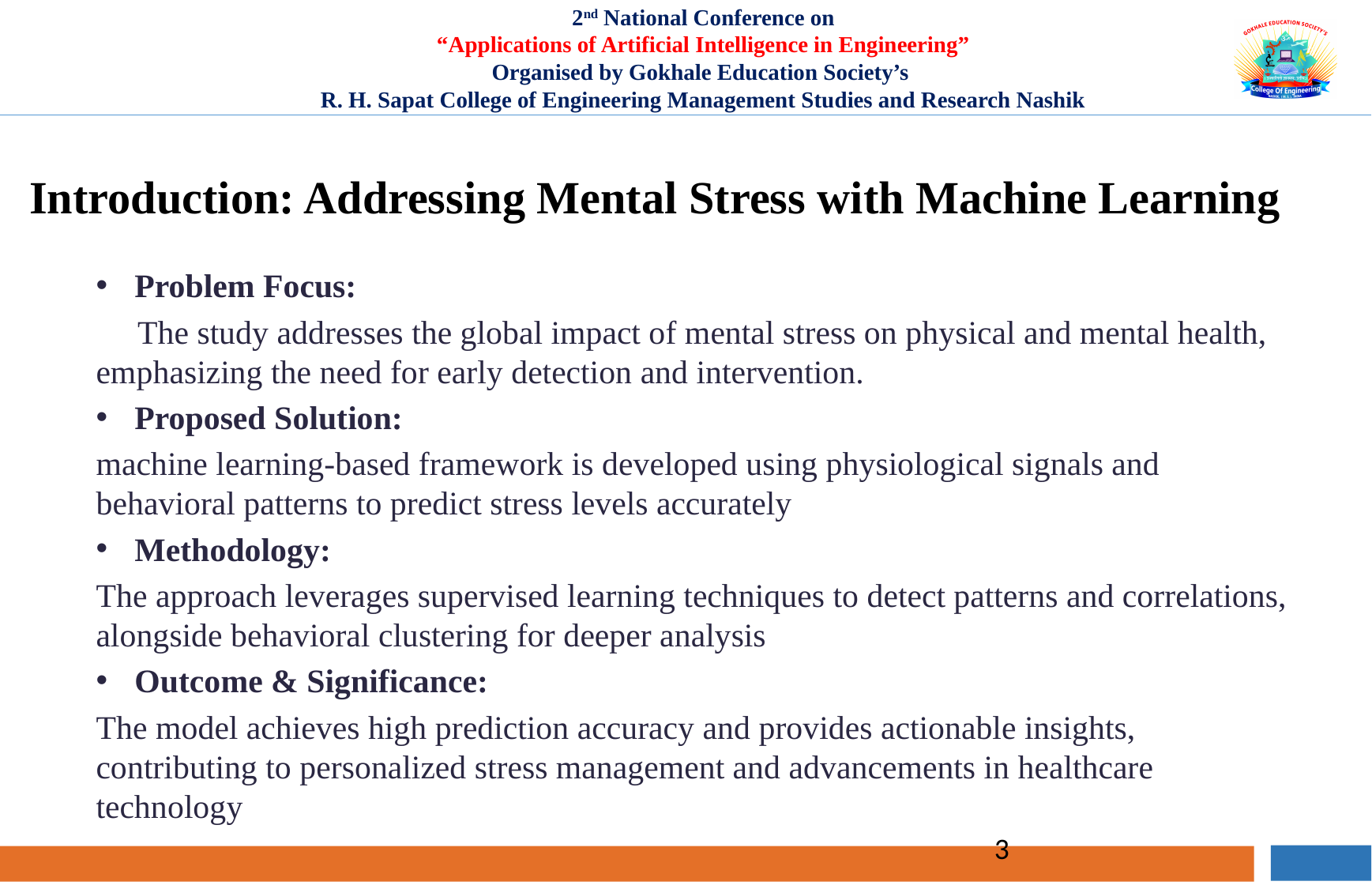

# Introduction: Addressing Mental Stress with Machine Learning
Problem Focus:
     The study addresses the global impact of mental stress on physical and mental health, emphasizing the need for early detection and intervention.
Proposed Solution:
machine learning-based framework is developed using physiological signals and behavioral patterns to predict stress levels accurately
Methodology:
The approach leverages supervised learning techniques to detect patterns and correlations, alongside behavioral clustering for deeper analysis
Outcome & Significance:
The model achieves high prediction accuracy and provides actionable insights, contributing to personalized stress management and advancements in healthcare technology

3